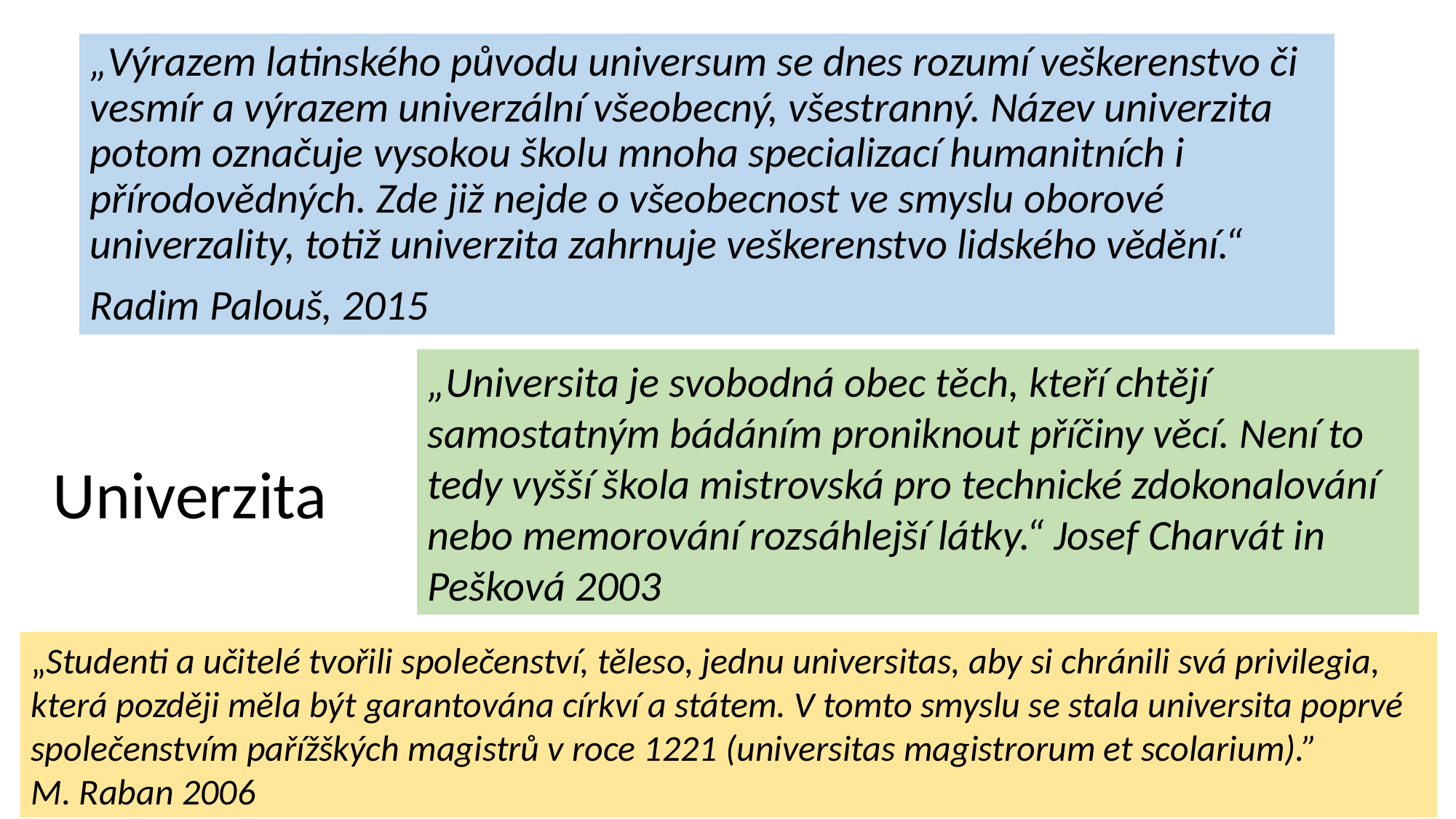

„Výrazem latinského původu universum se dnes rozumí veškerenstvo či vesmír a výrazem univerzální všeobecný, všestranný. Název univerzita potom označuje vysokou školu mnoha specializací humanitních i přírodovědných. Zde již nejde o všeobecnost ve smyslu oborové univerzality, totiž univerzita zahrnuje veškerenstvo lidského vědění.“
Radim Palouš, 2015
„Universita je svobodná obec těch, kteří chtějí samostatným bádáním proniknout příčiny věcí. Není to tedy vyšší škola mistrovská pro technické zdokonalování nebo memorování rozsáhlejší látky.“ Josef Charvát in Pešková 2003
# Univerzita
„Studenti a učitelé tvořili společenství, těleso, jednu universitas, aby si chránili svá privilegia, která později měla být garantována církví a státem. V tomto smyslu se stala universita poprvé společenstvím pařížškých magistrů v roce 1221 (universitas magistrorum et scolarium).”
M. Raban 2006